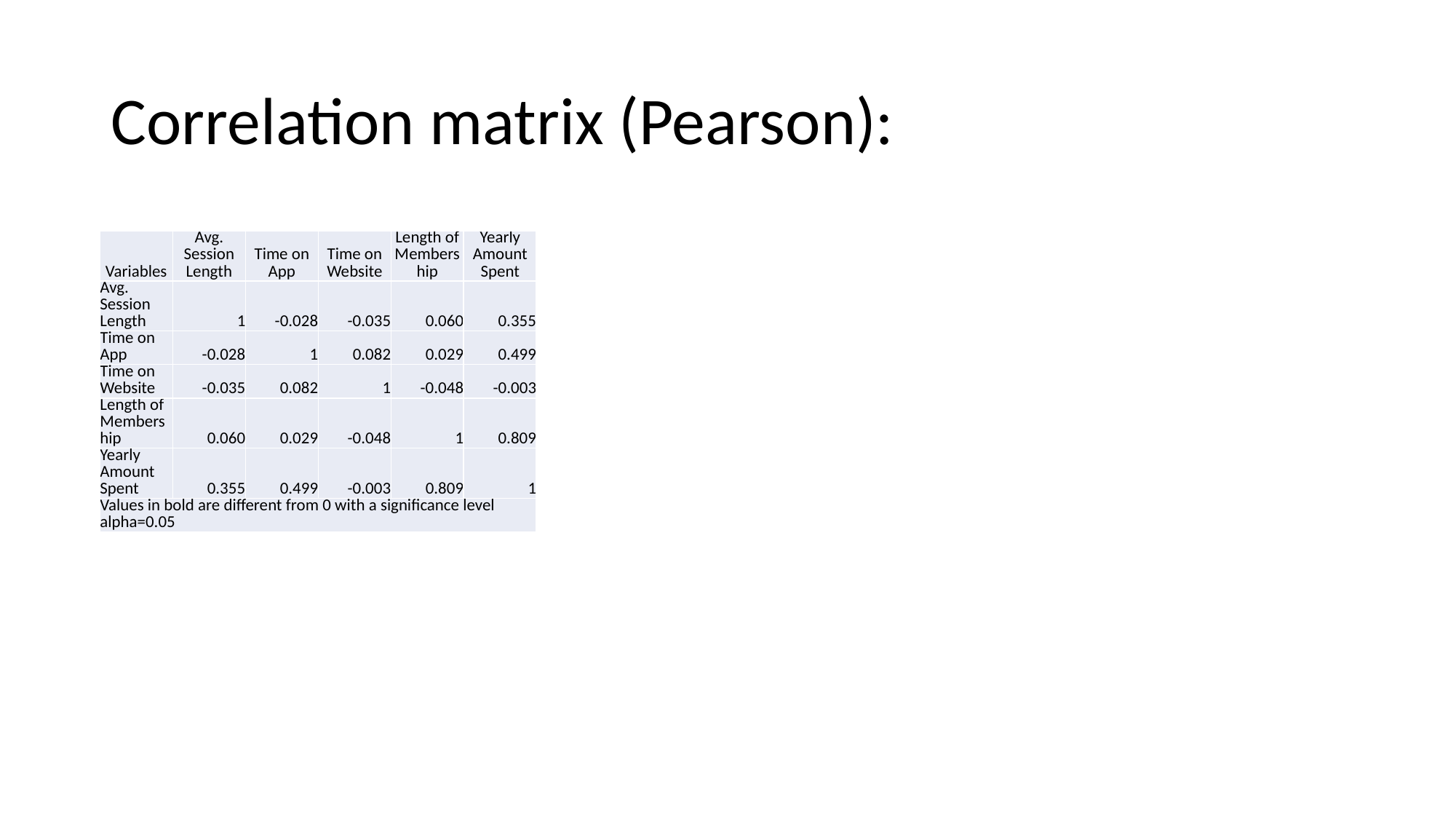

# Correlation matrix (Pearson):
| Variables | Avg. Session Length | Time on App | Time on Website | Length of Membership | Yearly Amount Spent |
| --- | --- | --- | --- | --- | --- |
| Avg. Session Length | 1 | -0.028 | -0.035 | 0.060 | 0.355 |
| Time on App | -0.028 | 1 | 0.082 | 0.029 | 0.499 |
| Time on Website | -0.035 | 0.082 | 1 | -0.048 | -0.003 |
| Length of Membership | 0.060 | 0.029 | -0.048 | 1 | 0.809 |
| Yearly Amount Spent | 0.355 | 0.499 | -0.003 | 0.809 | 1 |
| Values in bold are different from 0 with a significance level alpha=0.05 |  |  |  |  |  |